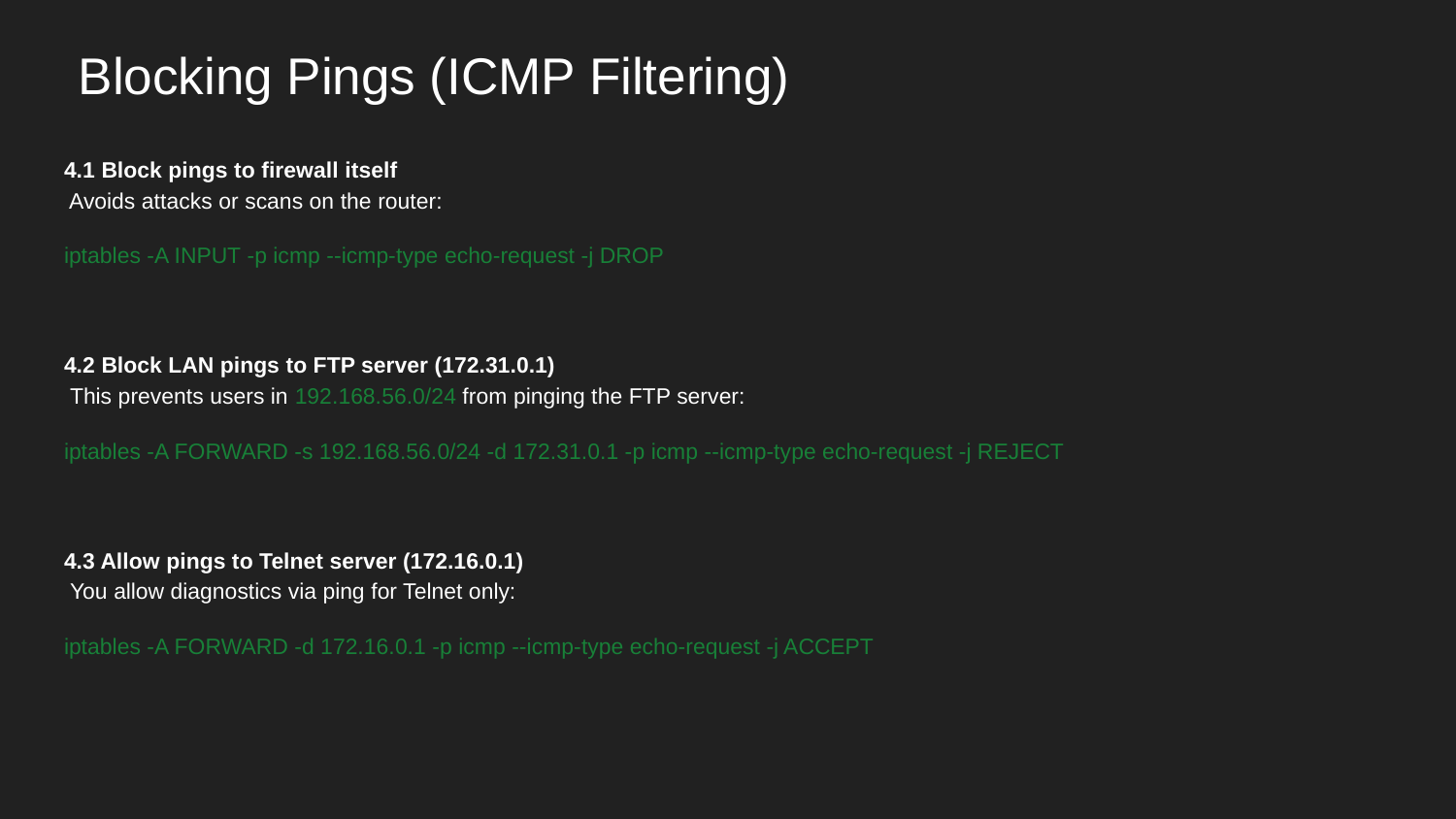

# Blocking Pings (ICMP Filtering)
4.1 Block pings to firewall itself
 Avoids attacks or scans on the router:
iptables -A INPUT -p icmp --icmp-type echo-request -j DROP

4.2 Block LAN pings to FTP server (172.31.0.1)
 This prevents users in 192.168.56.0/24 from pinging the FTP server:
iptables -A FORWARD -s 192.168.56.0/24 -d 172.31.0.1 -p icmp --icmp-type echo-request -j REJECT

4.3 Allow pings to Telnet server (172.16.0.1)
 You allow diagnostics via ping for Telnet only:
iptables -A FORWARD -d 172.16.0.1 -p icmp --icmp-type echo-request -j ACCEPT